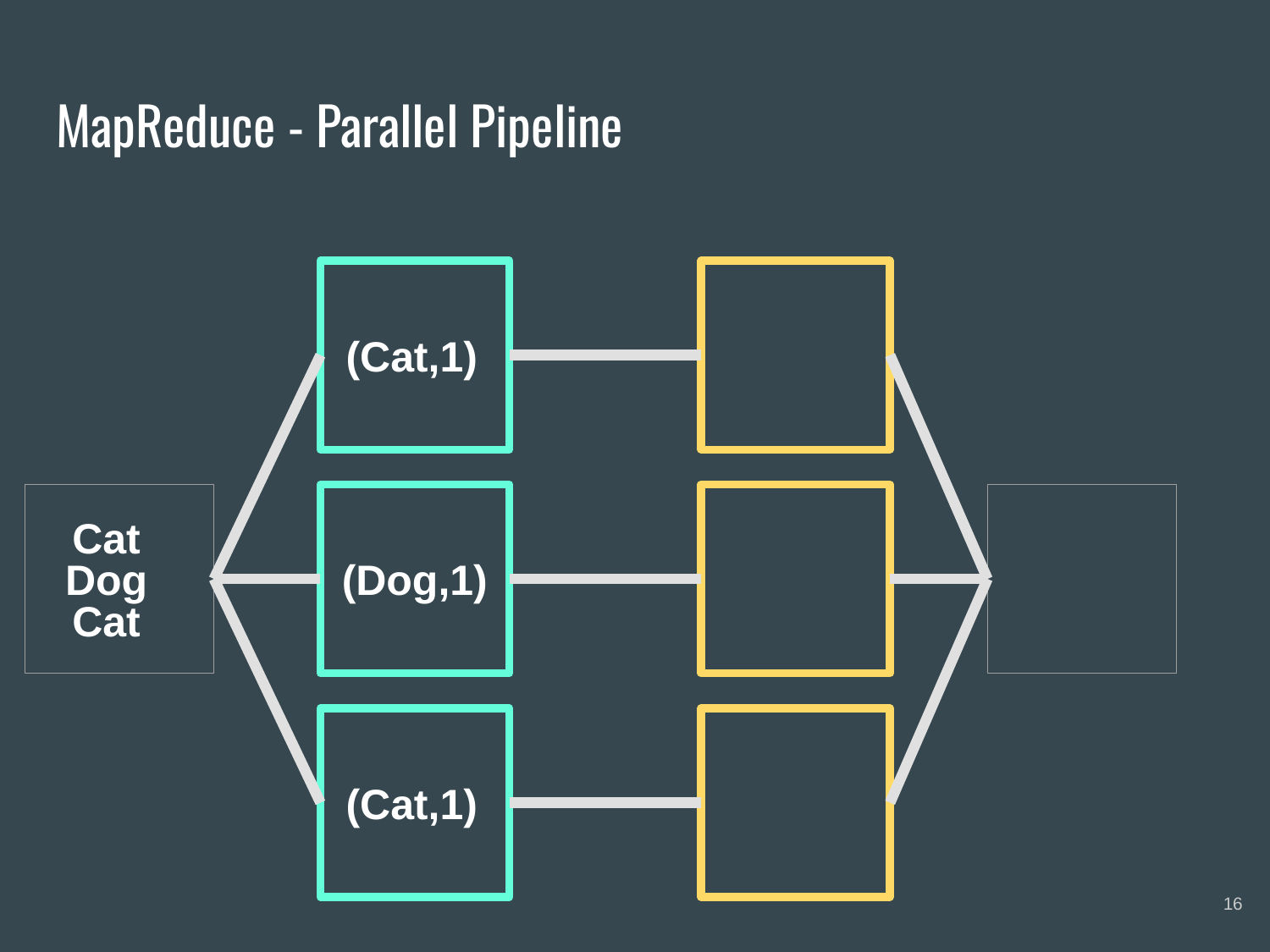

# MapReduce - Parallel Pipeline

(Cat,1)

Cat
(Dog,1)
Dog
Cat
(Cat,1)
16